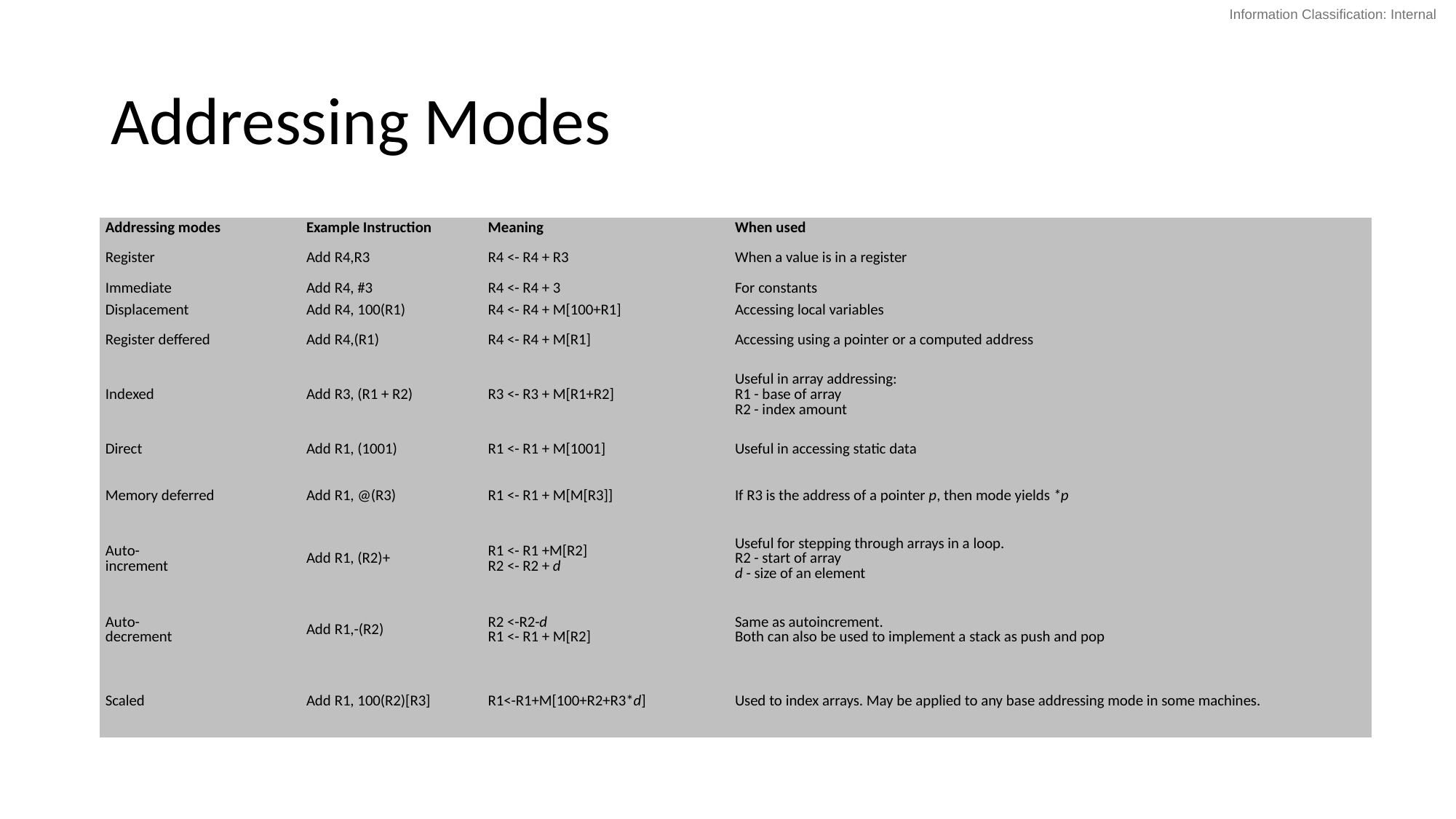

# Addressing Modes
| Addressing modes | Example Instruction | Meaning | When used |
| --- | --- | --- | --- |
| Register | Add R4,R3 | R4 <- R4 + R3 | When a value is in a register |
| Immediate | Add R4, #3 | R4 <- R4 + 3 | For constants |
| Displacement | Add R4, 100(R1) | R4 <- R4 + M[100+R1] | Accessing local variables |
| Register deffered | Add R4,(R1) | R4 <- R4 + M[R1] | Accessing using a pointer or a computed address |
| Indexed | Add R3, (R1 + R2) | R3 <- R3 + M[R1+R2] | Useful in array addressing: R1 - base of array R2 - index amount |
| Direct | Add R1, (1001) | R1 <- R1 + M[1001] | Useful in accessing static data |
| Memory deferred | Add R1, @(R3) | R1 <- R1 + M[M[R3]] | If R3 is the address of a pointer p, then mode yields \*p |
| Auto- increment | Add R1, (R2)+ | R1 <- R1 +M[R2] R2 <- R2 + d | Useful for stepping through arrays in a loop. R2 - start of array d - size of an element |
| Auto- decrement | Add R1,-(R2) | R2 <-R2-d R1 <- R1 + M[R2] | Same as autoincrement. Both can also be used to implement a stack as push and pop |
| Scaled | Add R1, 100(R2)[R3] | R1<-R1+M[100+R2+R3\*d] | Used to index arrays. May be applied to any base addressing mode in some machines. |